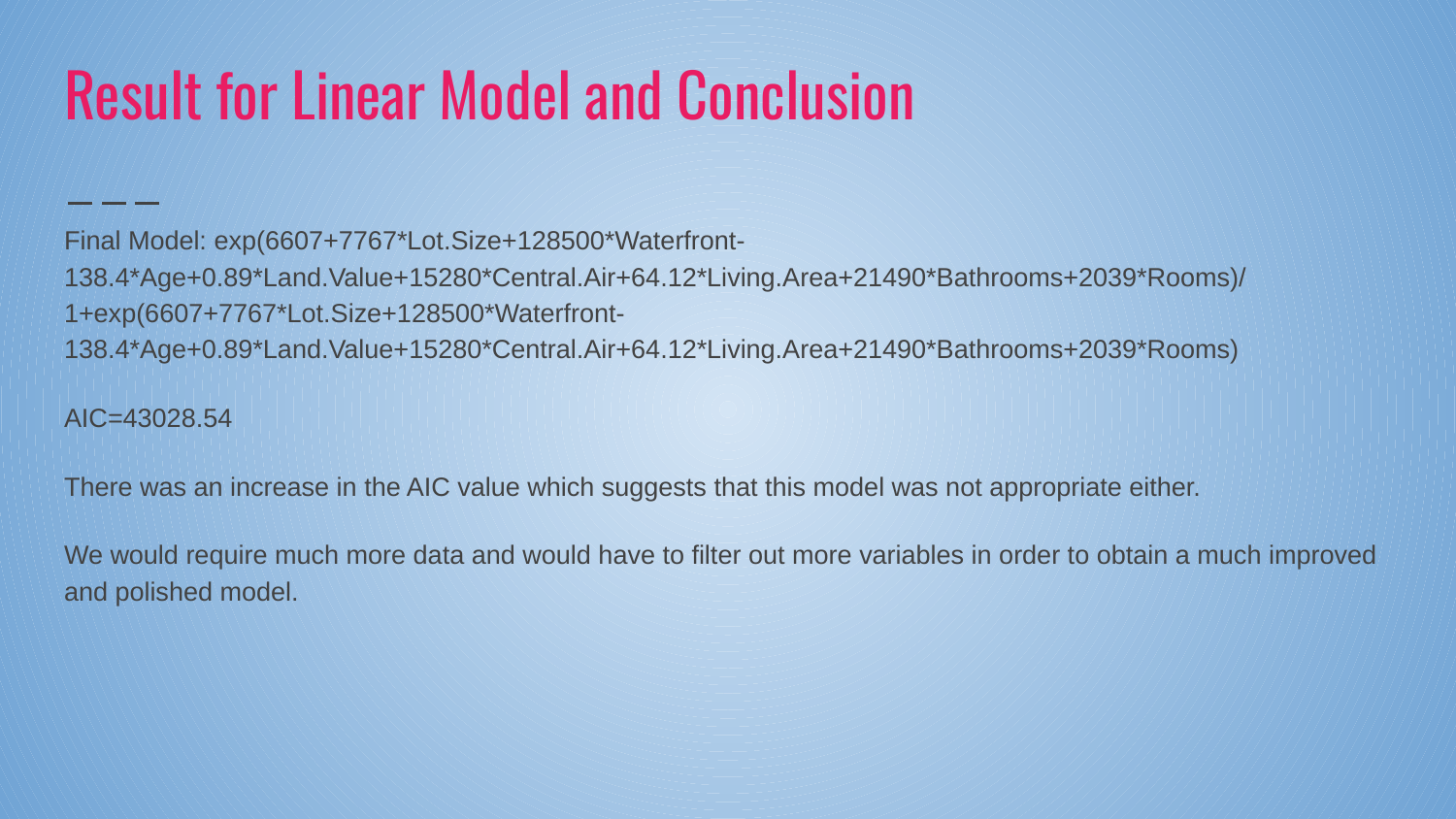

# Result for Linear Model and Conclusion
Final Model: exp(6607+7767*Lot.Size+128500*Waterfront-138.4*Age+0.89*Land.Value+15280*Central.Air+64.12*Living.Area+21490*Bathrooms+2039*Rooms)/1+exp(6607+7767*Lot.Size+128500*Waterfront-138.4*Age+0.89*Land.Value+15280*Central.Air+64.12*Living.Area+21490*Bathrooms+2039*Rooms)
AIC=43028.54
There was an increase in the AIC value which suggests that this model was not appropriate either.
We would require much more data and would have to filter out more variables in order to obtain a much improved and polished model.